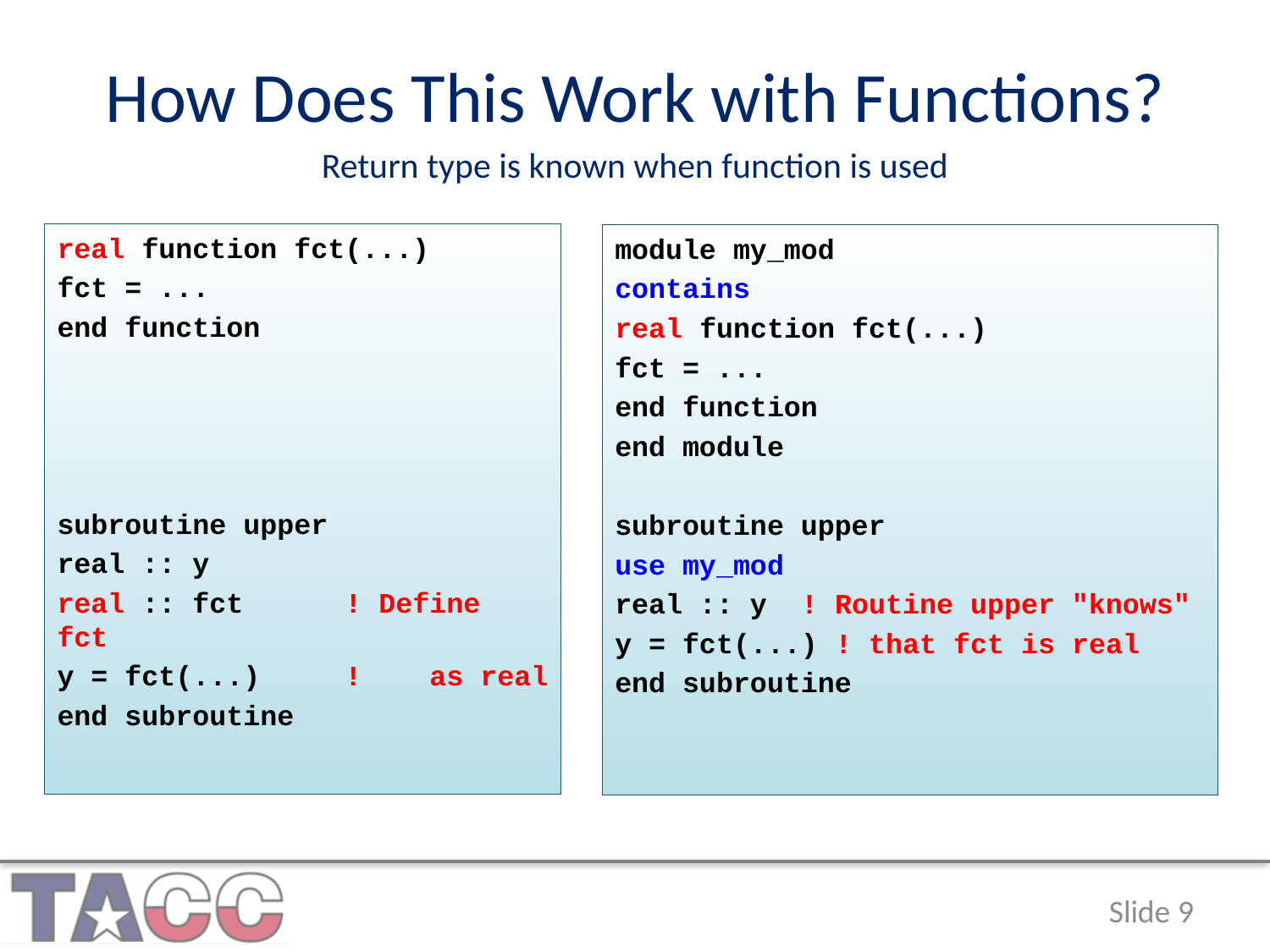

# How Does This Work with Functions?
Return type is known when function is used
real function fct(...)
fct = ...
end function

subroutine upper
real :: y
real :: fct      ! Define fct
y = fct(...)     !    as real
end subroutine
module my_mod
contains
real function fct(...)
fct = ...
end function
end module

subroutine upper
use my_mod
real :: y  ! Routine upper "knows"
y = fct(...) ! that fct is real
end subroutine